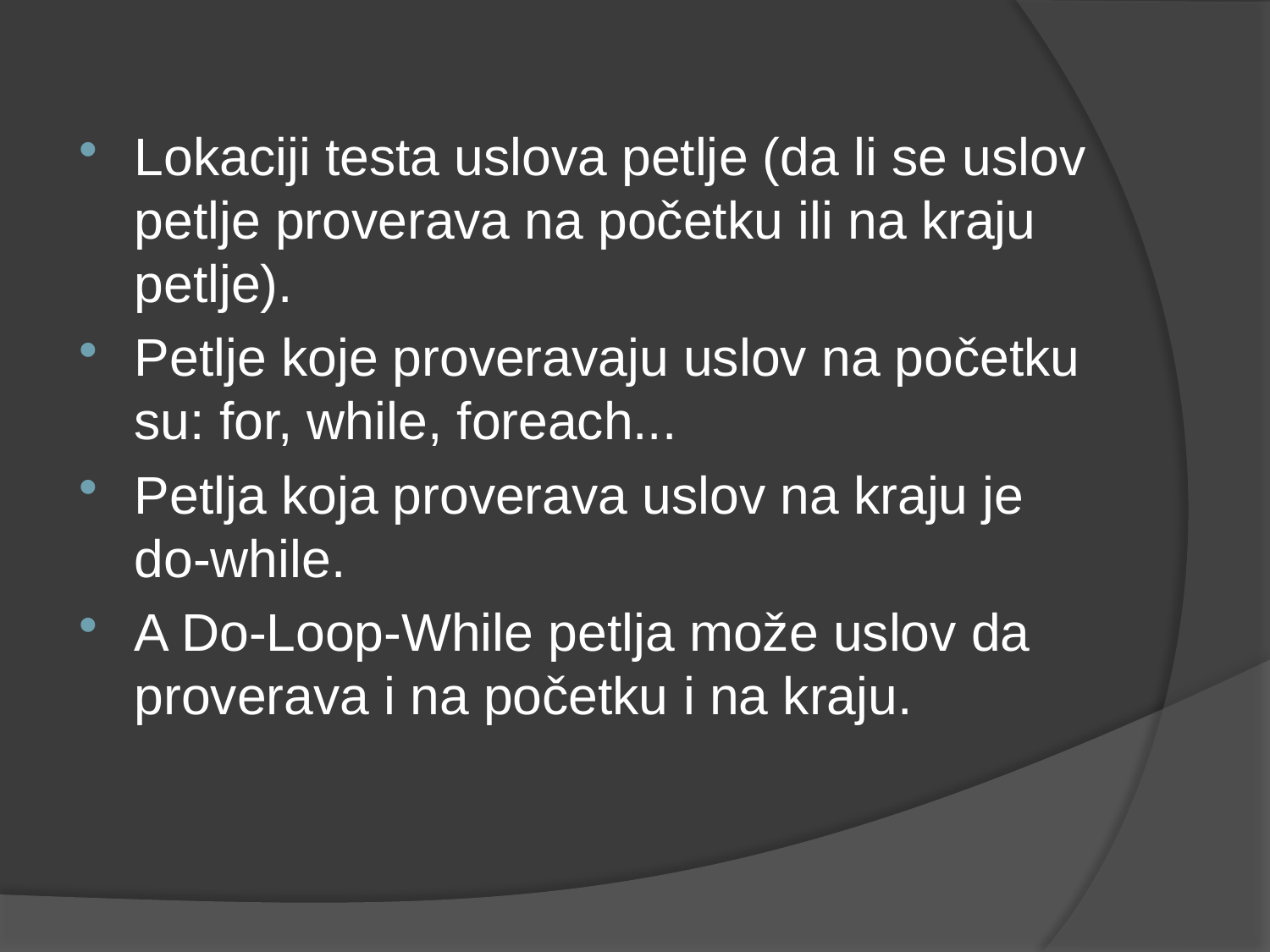

Lokaciji testa uslova petlje (da li se uslov petlje proverava na početku ili na kraju petlje).
Petlje koje proveravaju uslov na početku su: for, while, foreach...
Petlja koja proverava uslov na kraju je do-while.
A Do-Loop-While petlja može uslov da proverava i na početku i na kraju.